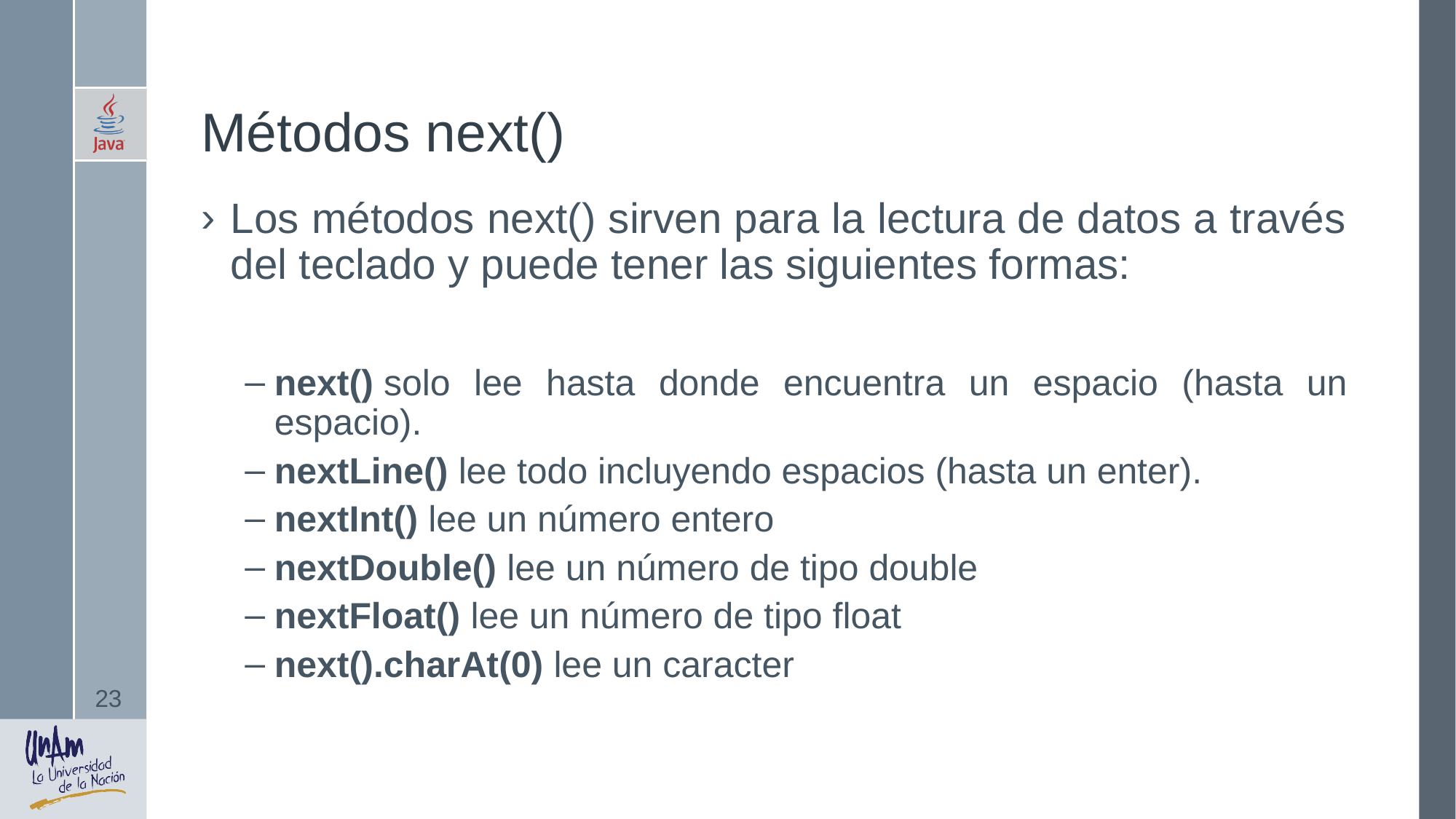

# Métodos next()
Los métodos next() sirven para la lectura de datos a través del teclado y puede tener las siguientes formas:

next() solo lee hasta donde encuentra un espacio (hasta un espacio).
nextLine() lee todo incluyendo espacios (hasta un enter).
nextInt() lee un número entero
nextDouble() lee un número de tipo double
nextFloat() lee un número de tipo float
next().charAt(0) lee un caracter
23